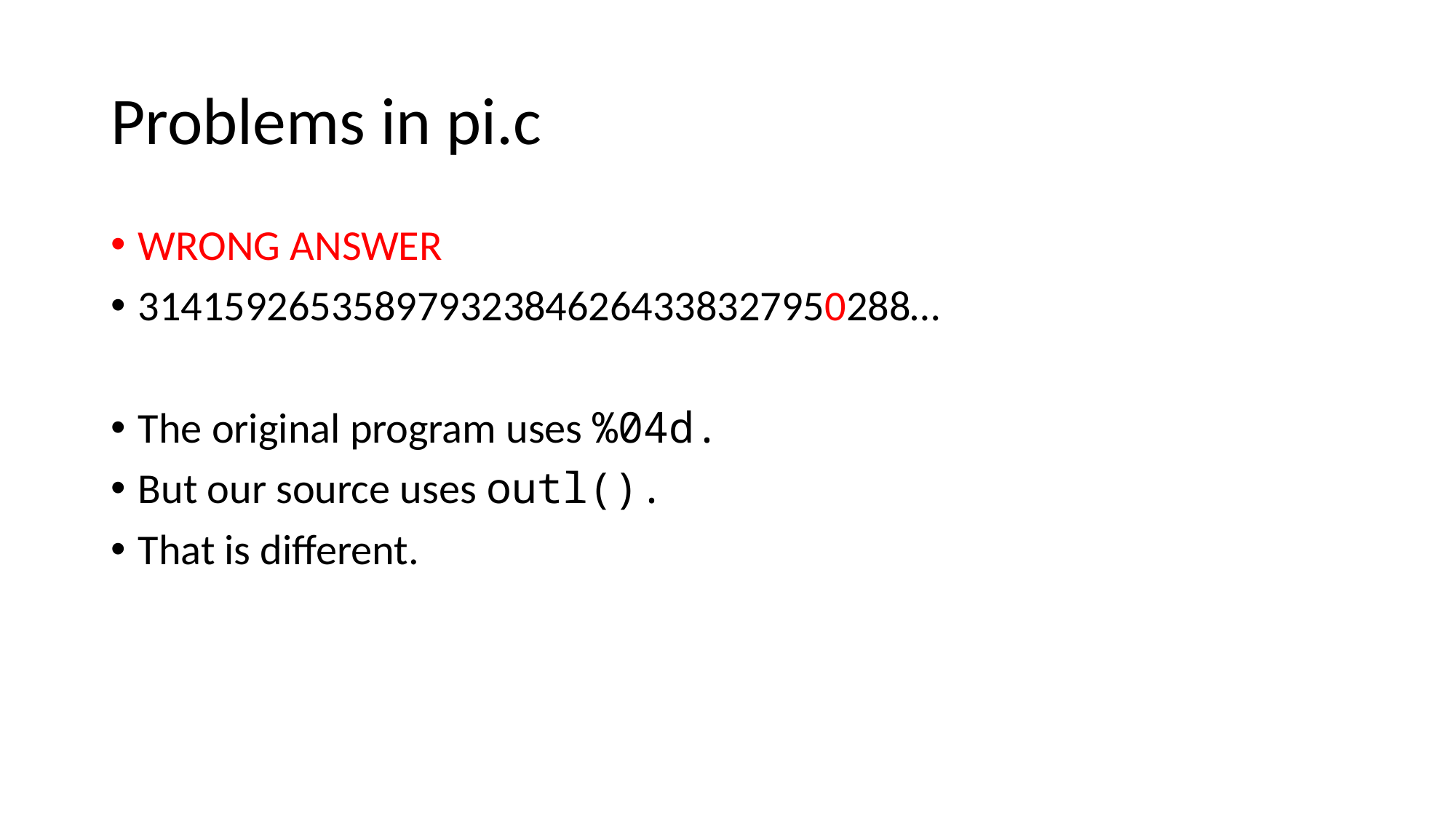

# Problems in pi.c
WRONG ANSWER
314159265358979323846264338327950288…

The original program uses %04d.
But our source uses outl().
That is different.